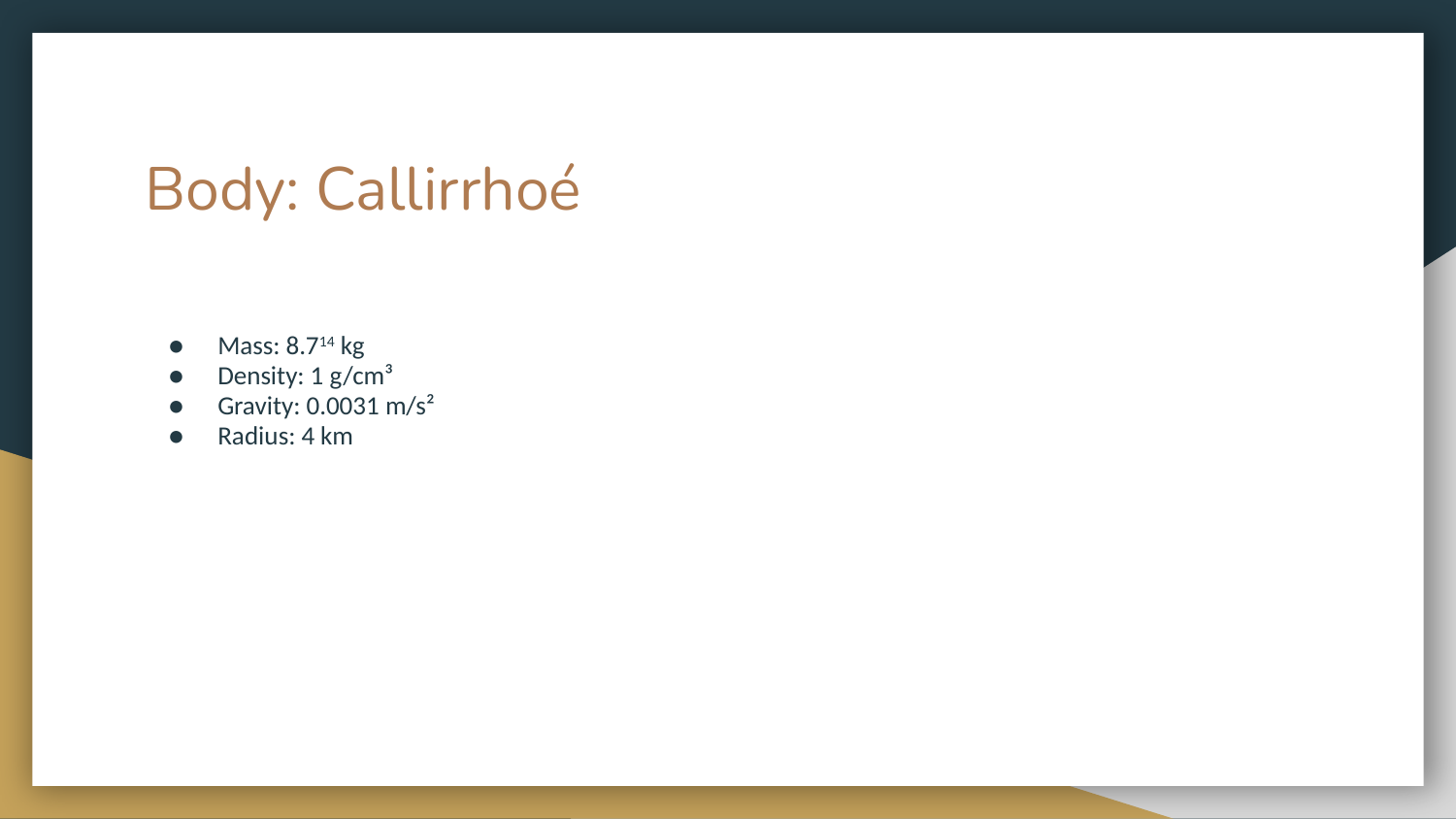

# Body: Callirrhoé
Mass: 8.714 kg
Density: 1 g/cm³
Gravity: 0.0031 m/s²
Radius: 4 km